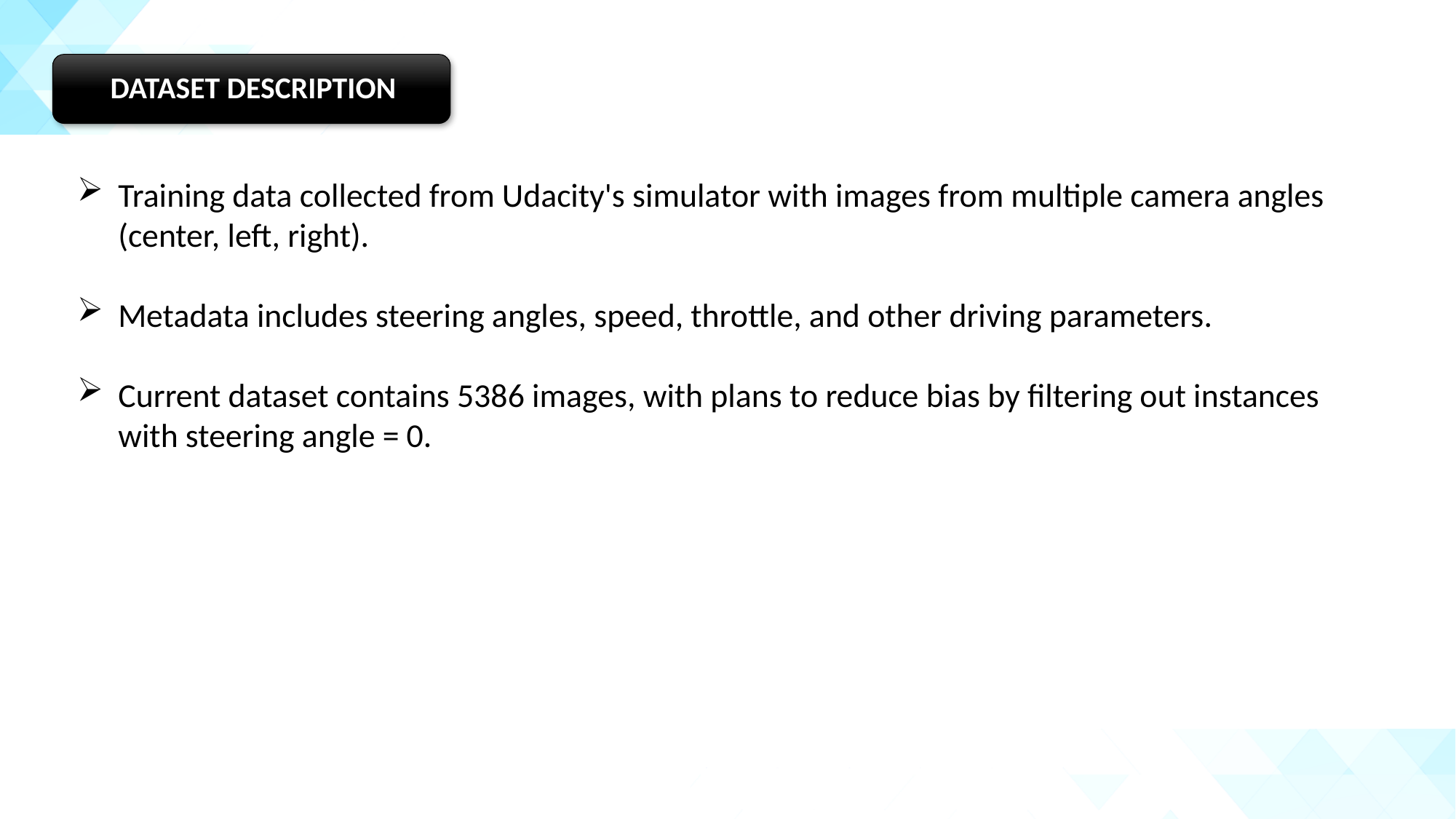

DATASET DESCRIPTION
Training data collected from Udacity's simulator with images from multiple camera angles (center, left, right).

Metadata includes steering angles, speed, throttle, and other driving parameters.

Current dataset contains 5386 images, with plans to reduce bias by filtering out instances with steering angle = 0.